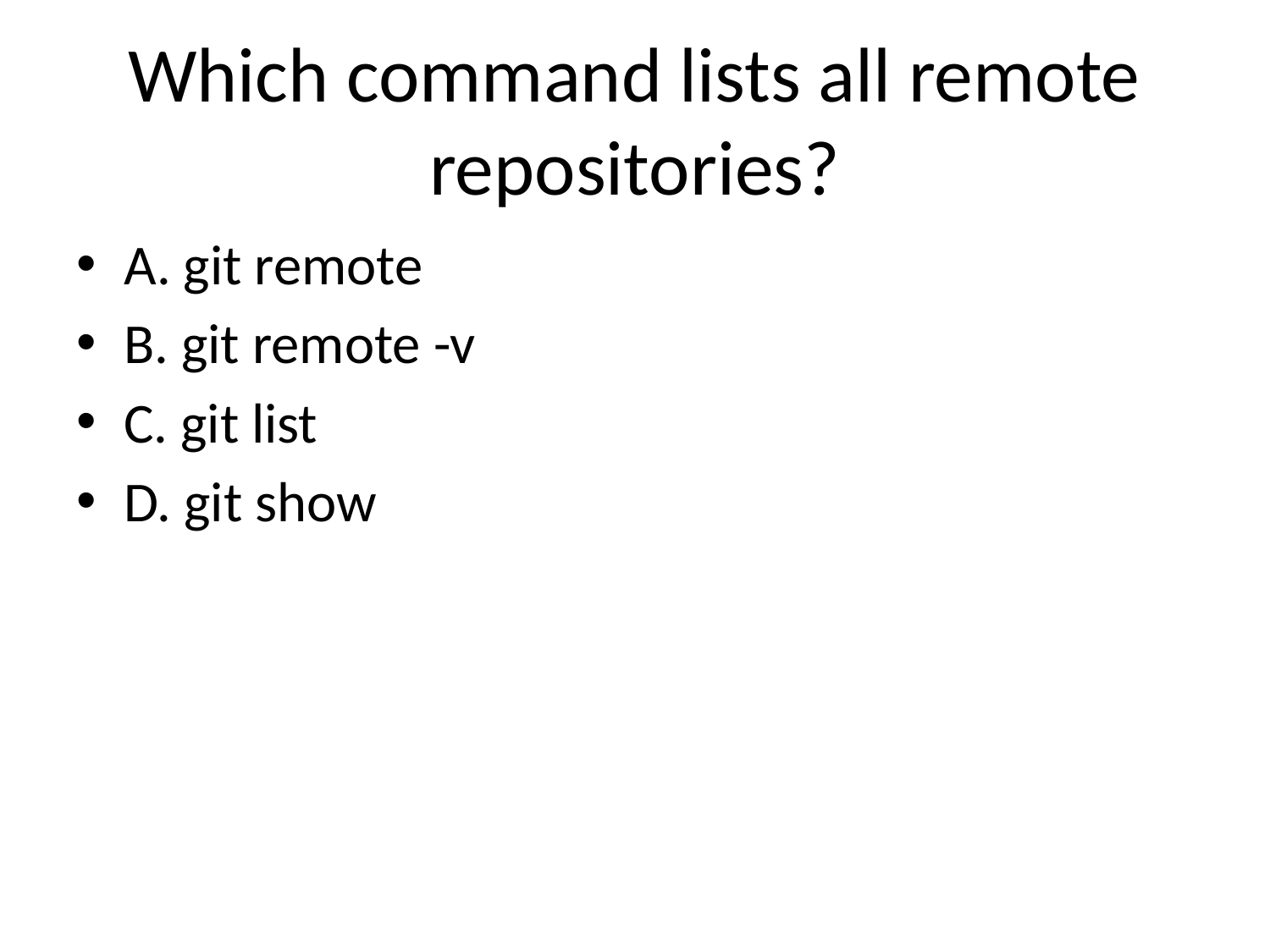

# Which command lists all remote repositories?
A. git remote
B. git remote -v
C. git list
D. git show